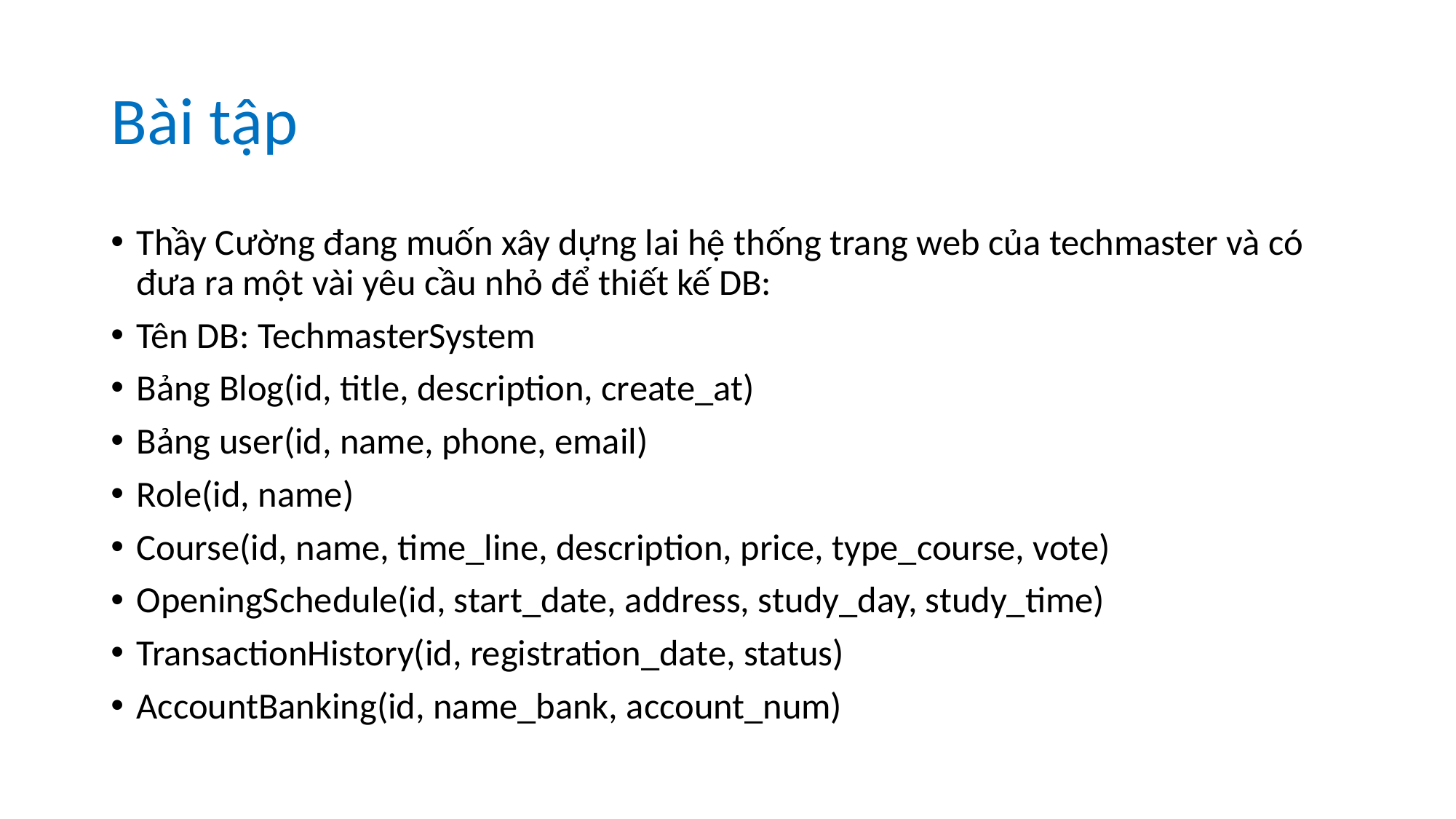

# Bài tập
Thầy Cường đang muốn xây dựng lai hệ thống trang web của techmaster và có đưa ra một vài yêu cầu nhỏ để thiết kế DB:
Tên DB: TechmasterSystem
Bảng Blog(id, title, description, create_at)
Bảng user(id, name, phone, email)
Role(id, name)
Course(id, name, time_line, description, price, type_course, vote)
OpeningSchedule(id, start_date, address, study_day, study_time)
TransactionHistory(id, registration_date, status)
AccountBanking(id, name_bank, account_num)